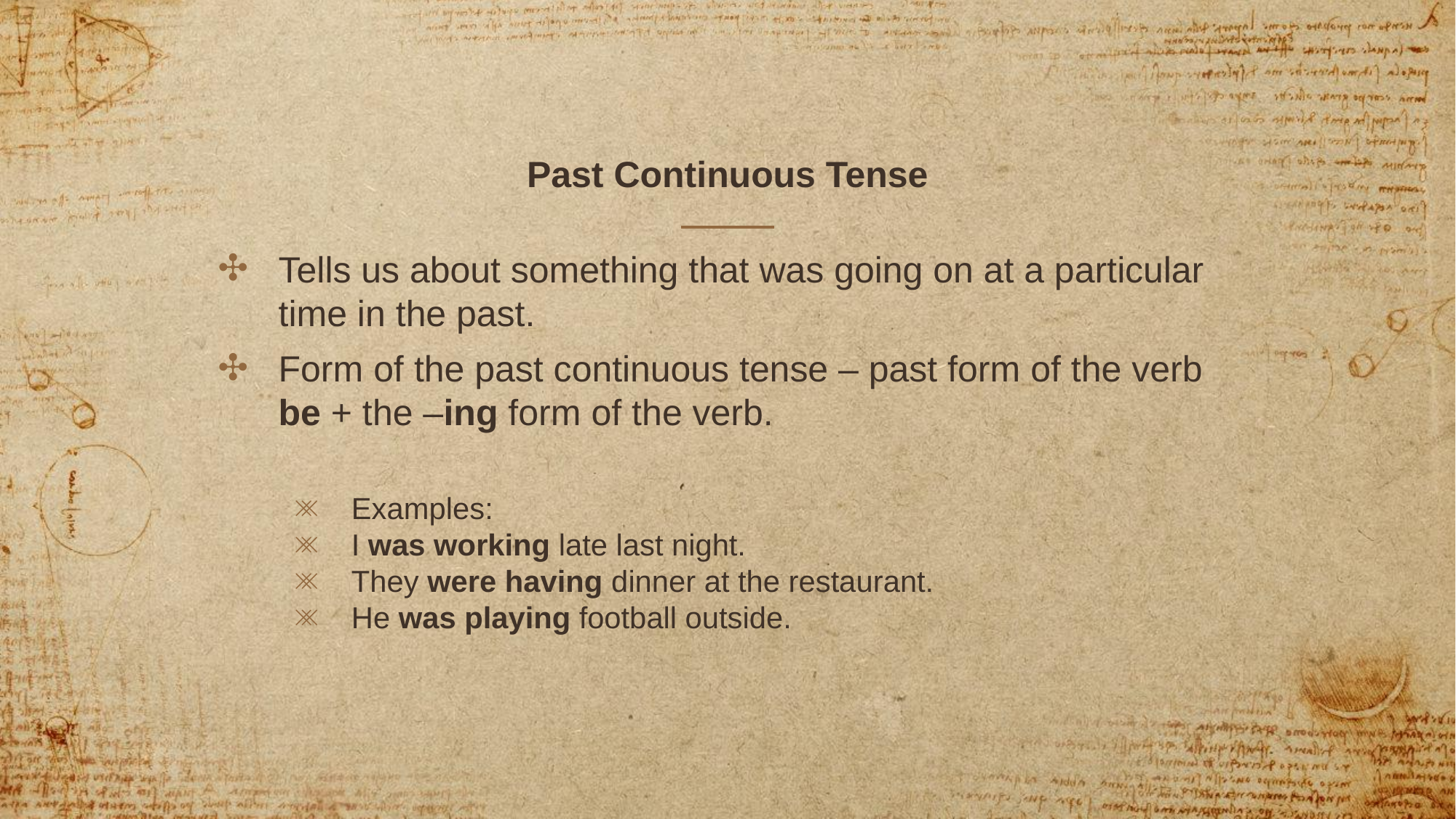

# Past Continuous Tense
Tells us about something that was going on at a particular time in the past.
Form of the past continuous tense – past form of the verb be + the –ing form of the verb.

Examples:
I was working late last night.
They were having dinner at the restaurant.
He was playing football outside.